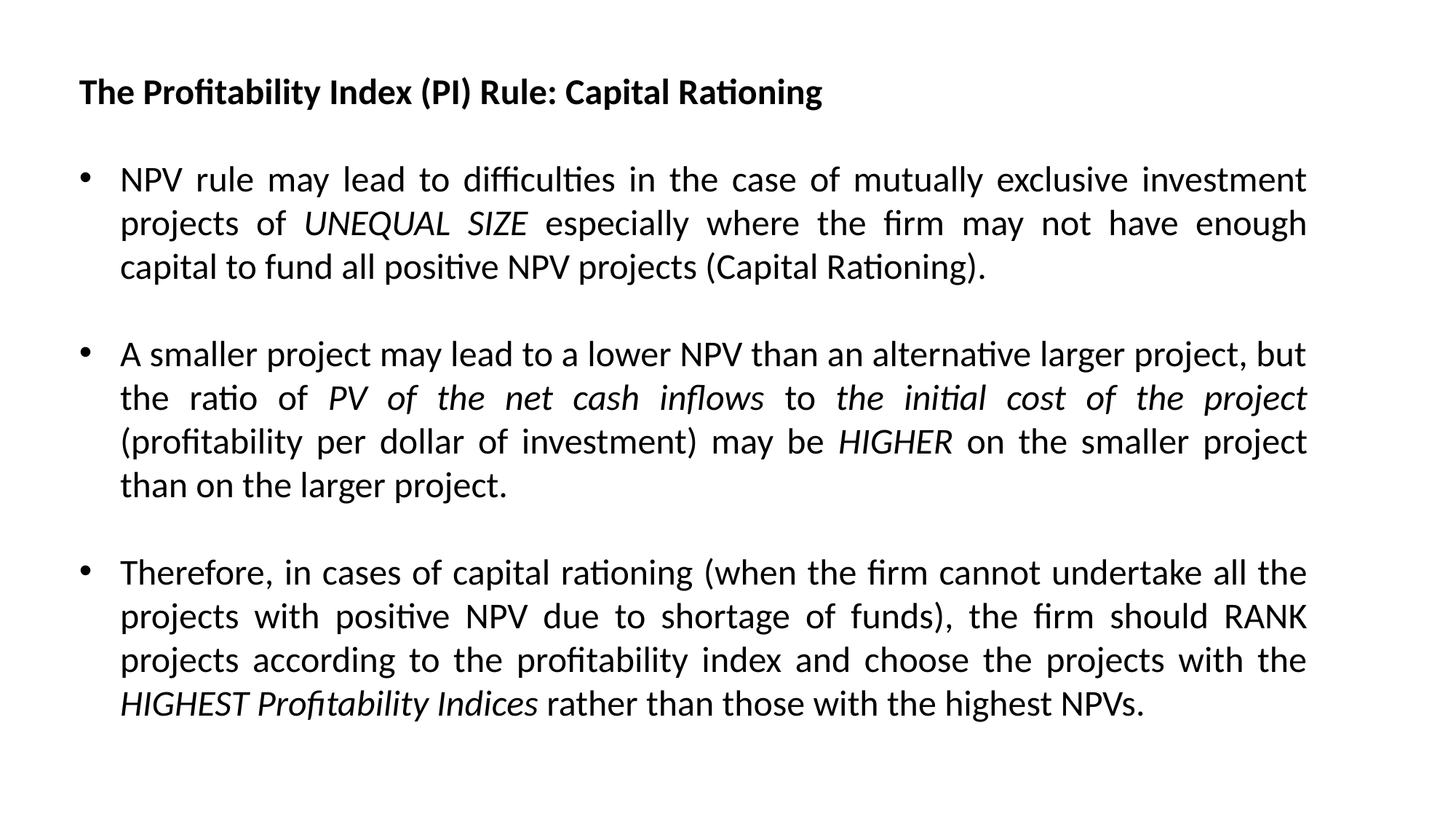

The Profitability Index (PI) Rule: Capital Rationing

NPV rule may lead to difficulties in the case of mutually exclusive investment projects of UNEQUAL SIZE especially where the firm may not have enough capital to fund all positive NPV projects (Capital Rationing).

A smaller project may lead to a lower NPV than an alternative larger project, but the ratio of PV of the net cash inflows to the initial cost of the project (profitability per dollar of investment) may be HIGHER on the smaller project than on the larger project.

Therefore, in cases of capital rationing (when the firm cannot undertake all the projects with positive NPV due to shortage of funds), the firm should RANK projects according to the profitability index and choose the projects with the HIGHEST Profitability Indices rather than those with the highest NPVs.